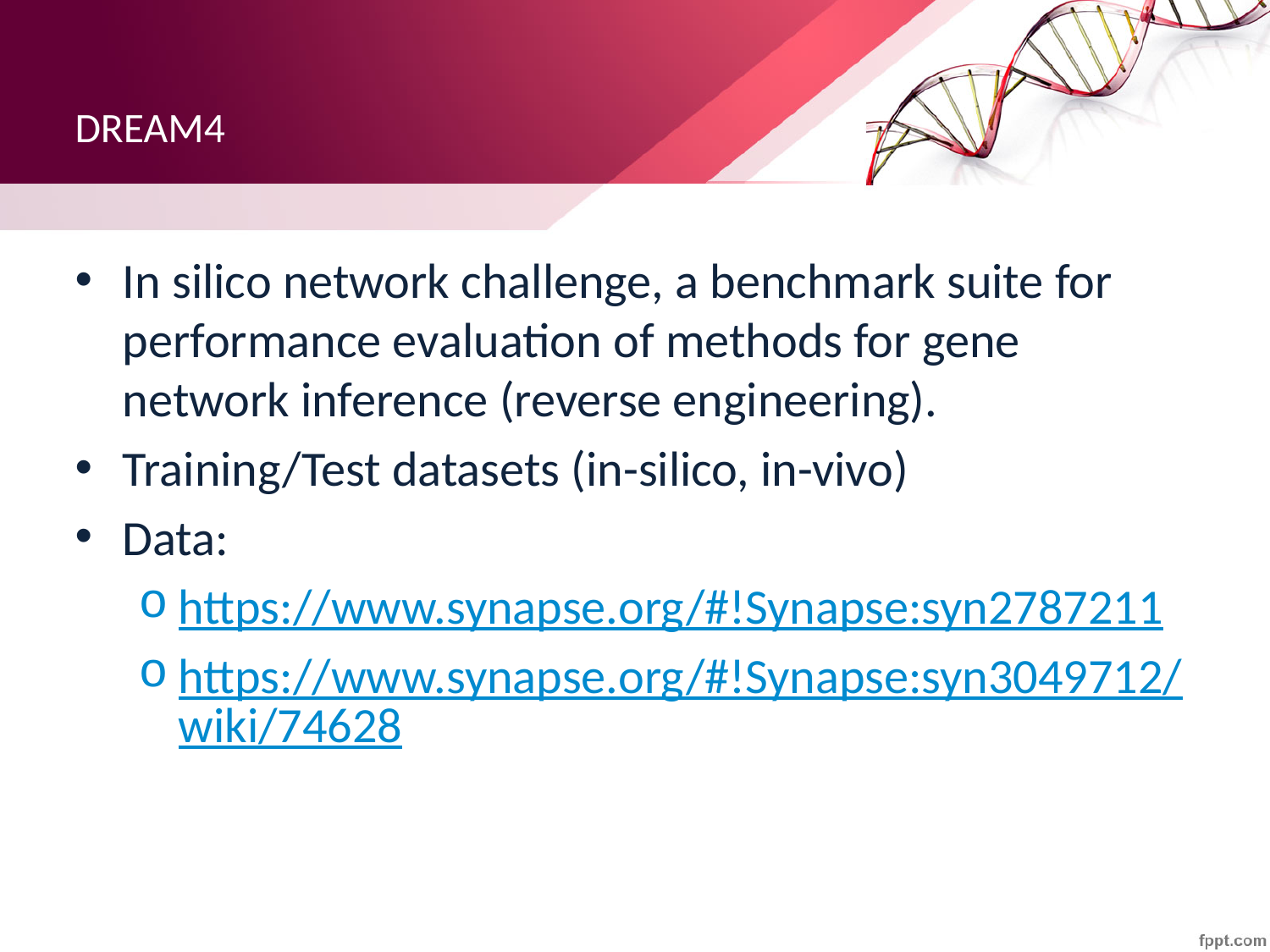

# DREAM4
In silico network challenge, a benchmark suite for performance evaluation of methods for gene network inference (reverse engineering).
Training/Test datasets (in-silico, in-vivo)
Data:
https://www.synapse.org/#!Synapse:syn2787211
https://www.synapse.org/#!Synapse:syn3049712/wiki/74628